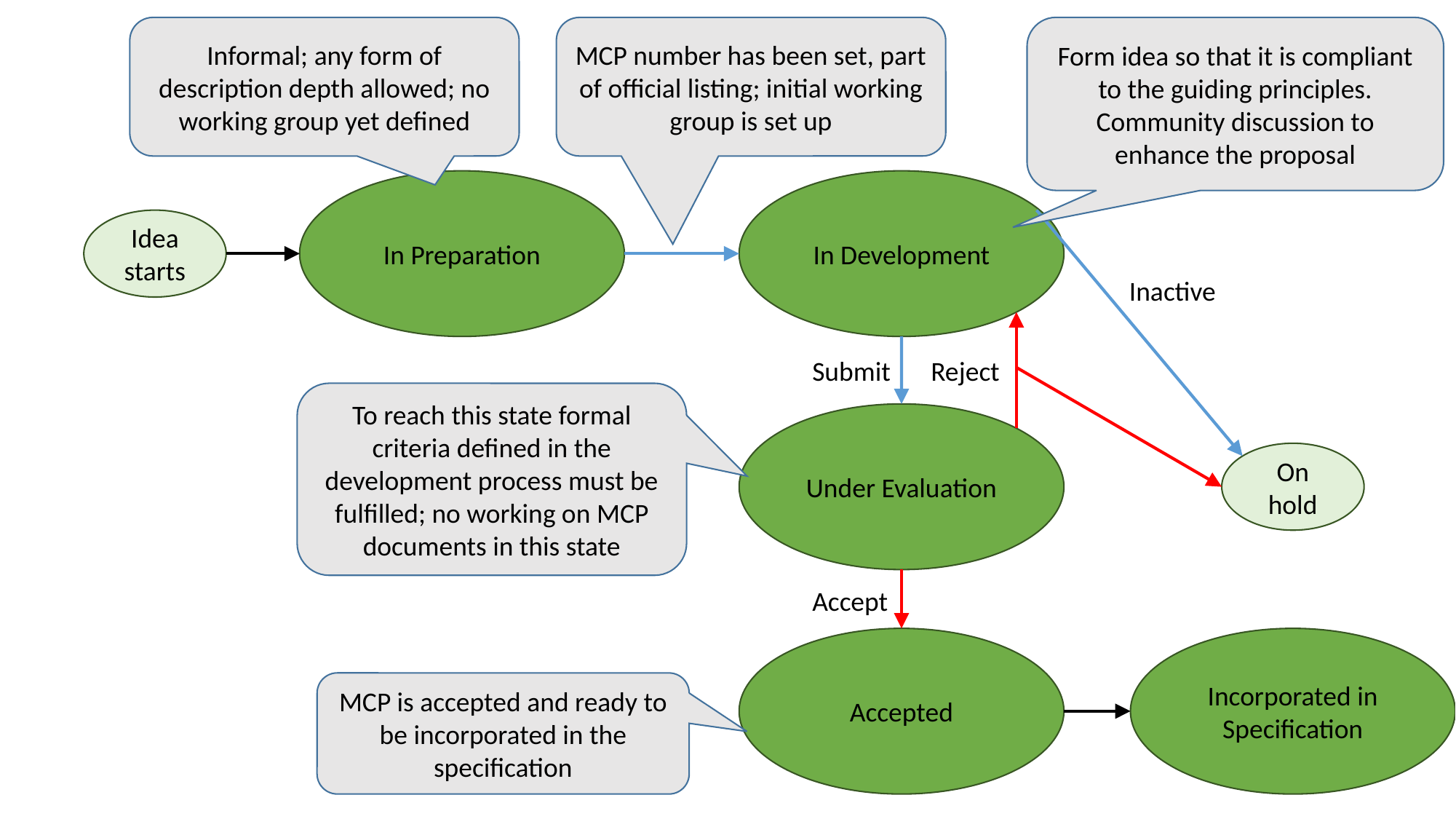

Informal; any form of description depth allowed; no working group yet defined
MCP number has been set, part of official listing; initial working group is set up
Form idea so that it is compliant to the guiding principles. Community discussion to enhance the proposal
In Preparation
In Development
Idea starts
Inactive
Submit
Reject
To reach this state formal criteria defined in the development process must be fulfilled; no working on MCP documents in this state
Under Evaluation
On hold
Accept
Accepted
Incorporated in Specification
MCP is accepted and ready to be incorporated in the specification